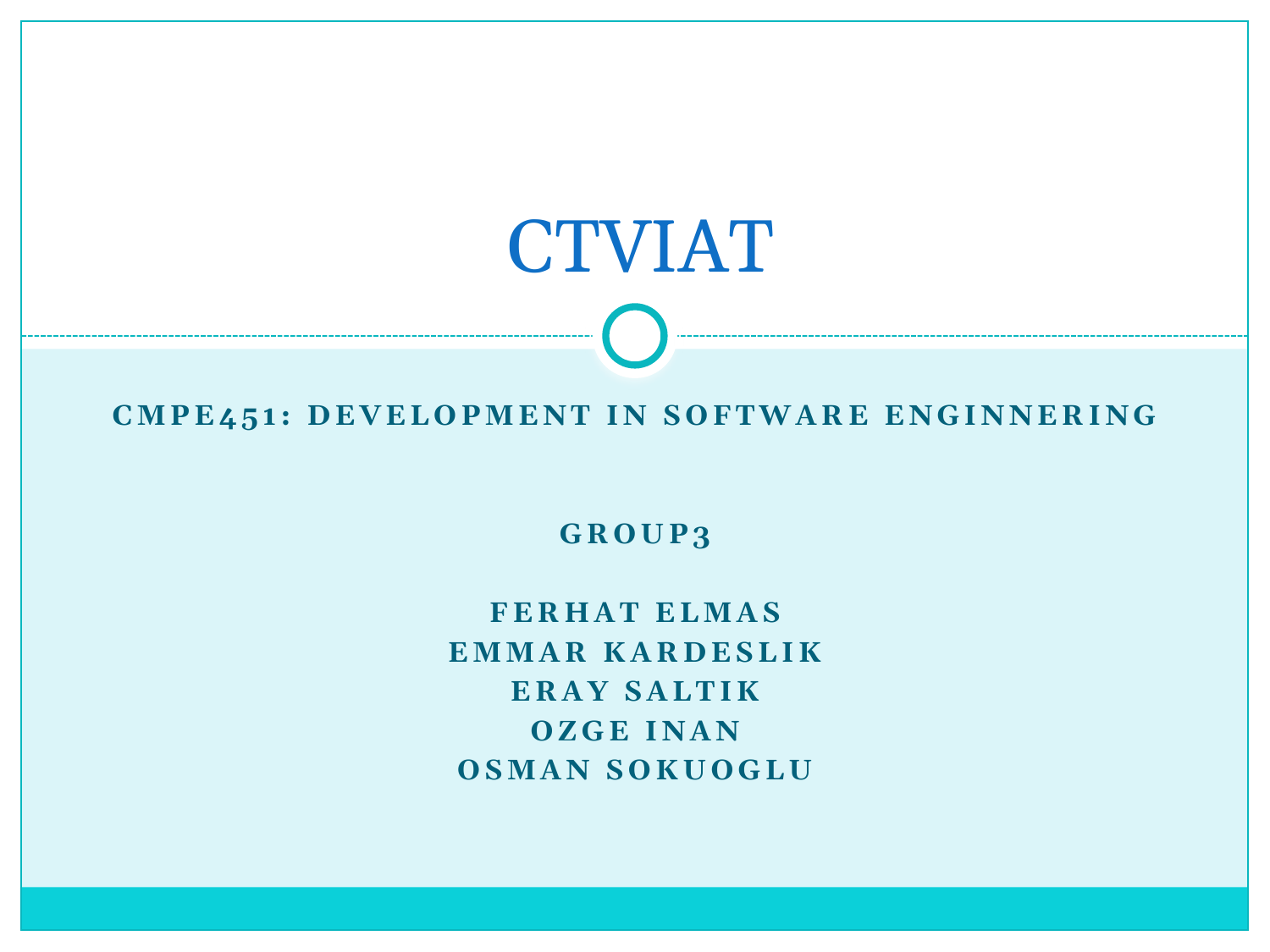

# CTVIAT

CMPE451: DEVELOPMENT IN SOFTWARE ENGINNERING

GrOUP3

FERHAT ELMAS
EMMAR KARDESLIK
ERAY SALTIK
OZGE INAN
OSMAN SOKUOGLU